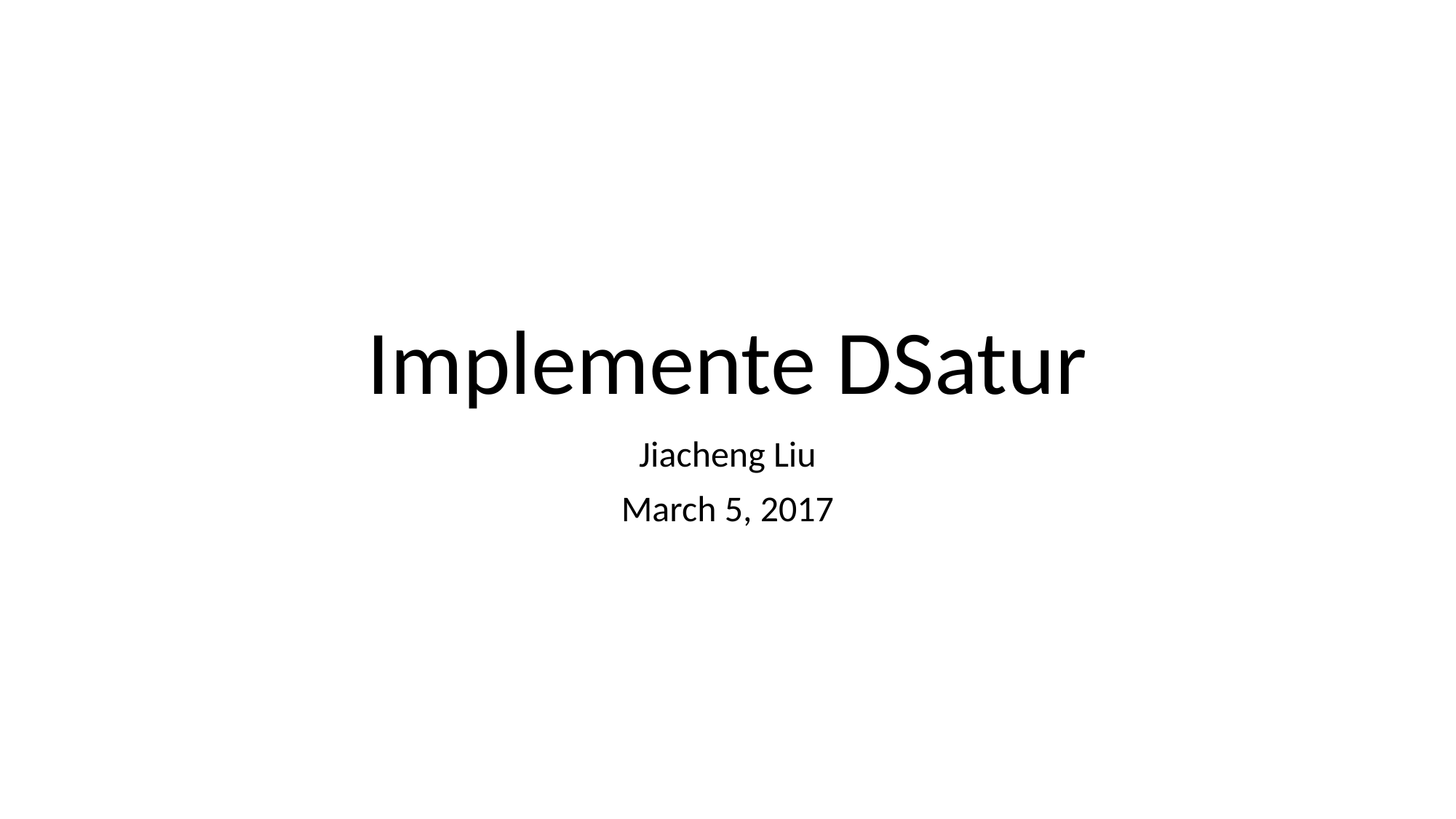

# Implemente DSatur
Jiacheng Liu
March 5, 2017